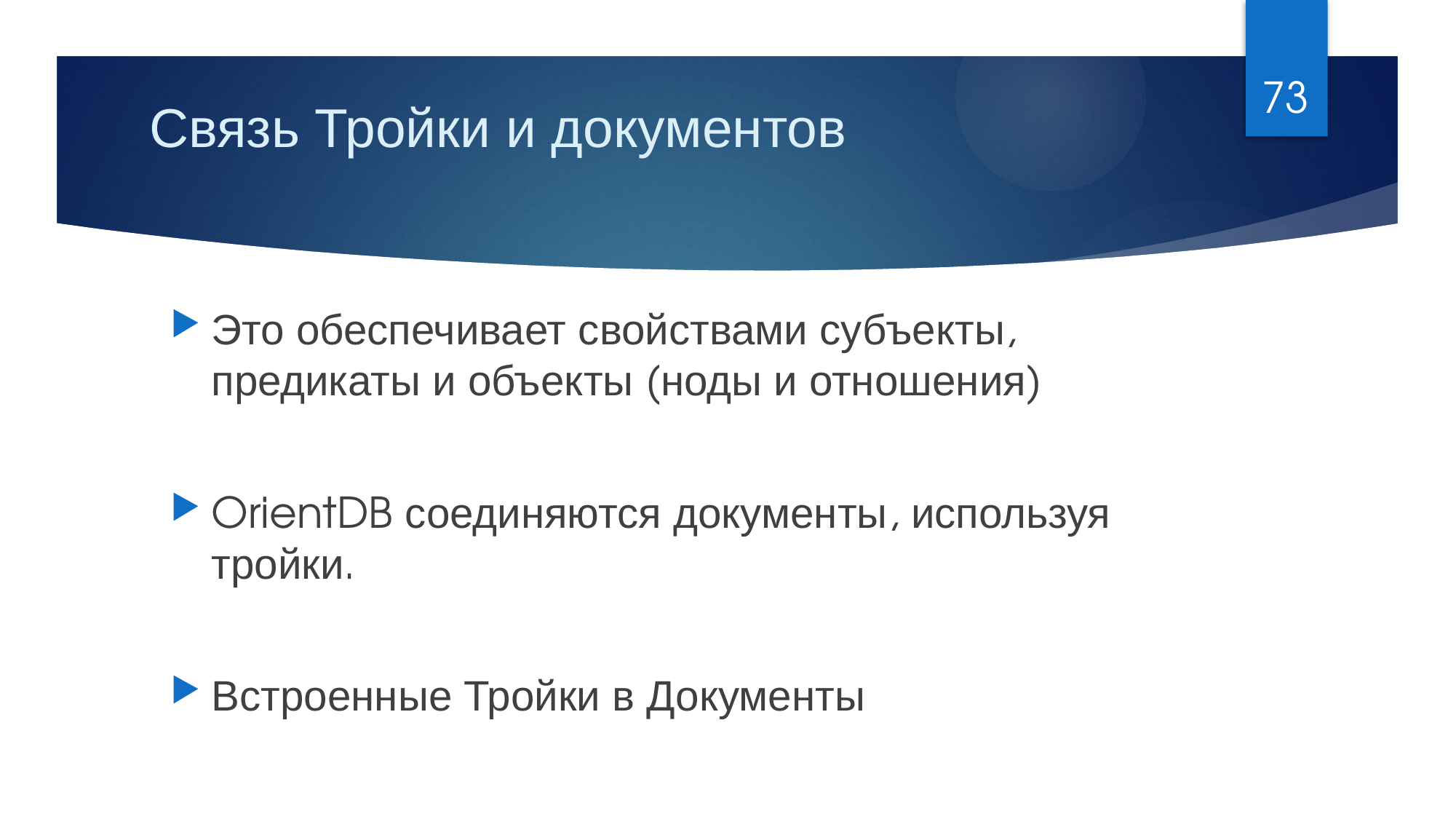

73
# Связь Тройки и документов
Это обеспечивает свойствами субъекты, предикаты и объекты (ноды и отношения)

OrientDB соединяются документы, используя тройки.

Встроенные Тройки в Документы